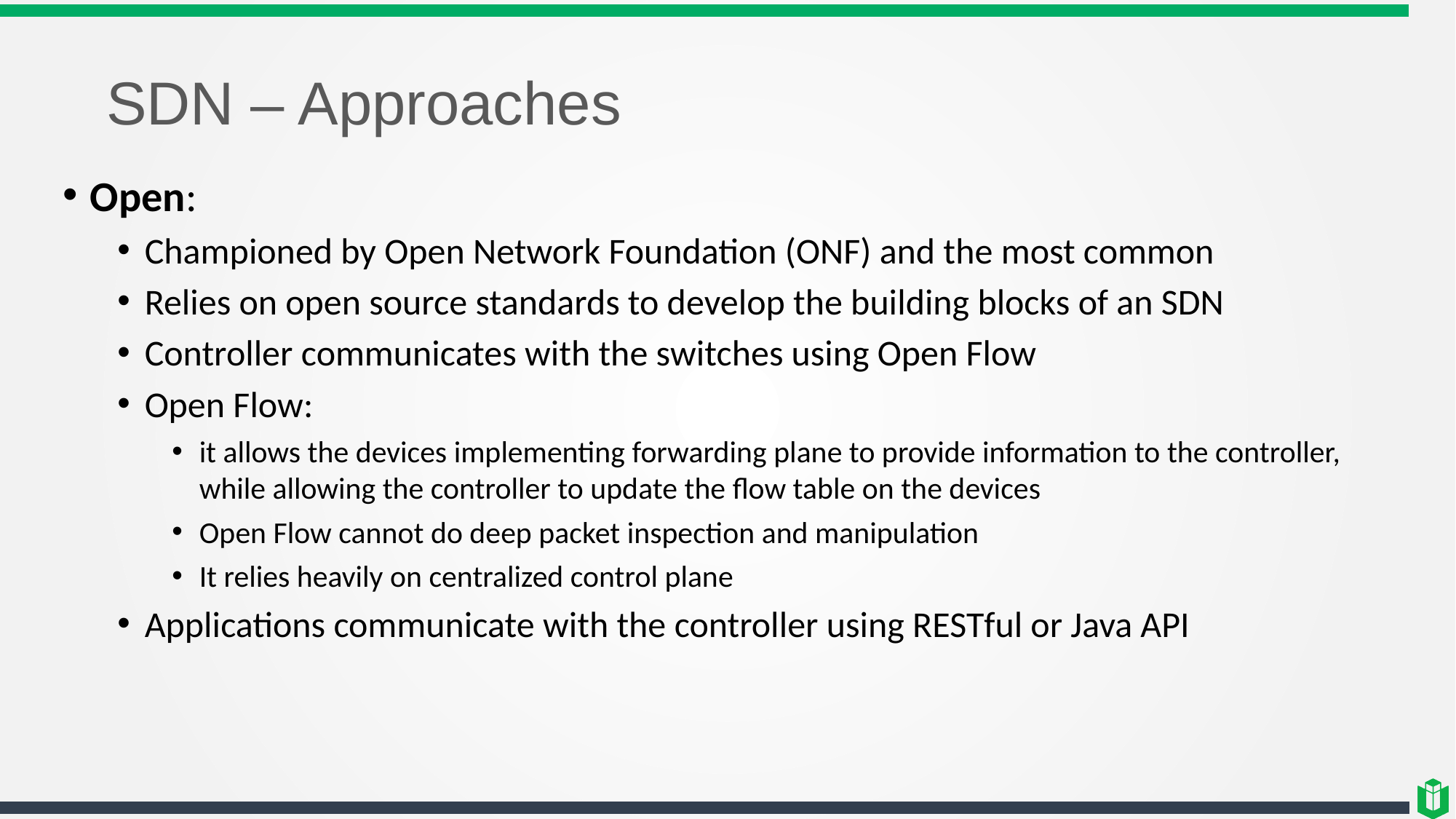

# SDN – Approaches
Open:
Championed by Open Network Foundation (ONF) and the most common
Relies on open source standards to develop the building blocks of an SDN
Controller communicates with the switches using Open Flow
Open Flow:
it allows the devices implementing forwarding plane to provide information to the controller, while allowing the controller to update the flow table on the devices
Open Flow cannot do deep packet inspection and manipulation
It relies heavily on centralized control plane
Applications communicate with the controller using RESTful or Java API